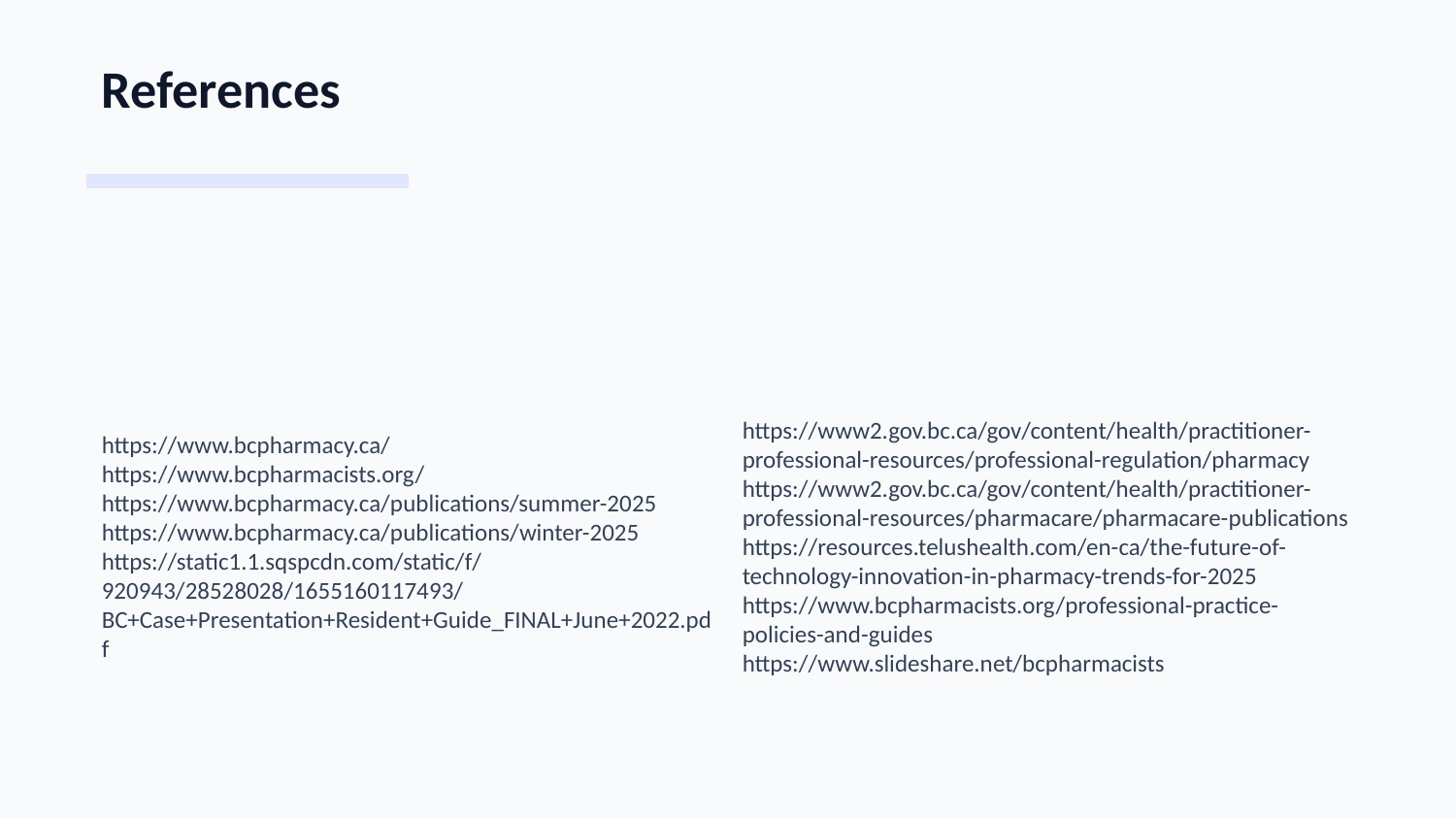

References

https://www.bcpharmacy.ca/
https://www.bcpharmacists.org/
https://www.bcpharmacy.ca/publications/summer-2025
https://www.bcpharmacy.ca/publications/winter-2025
https://static1.1.sqspcdn.com/static/f/920943/28528028/1655160117493/BC+Case+Presentation+Resident+Guide_FINAL+June+2022.pdf
https://www2.gov.bc.ca/gov/content/health/practitioner-professional-resources/professional-regulation/pharmacy
https://www2.gov.bc.ca/gov/content/health/practitioner-professional-resources/pharmacare/pharmacare-publications
https://resources.telushealth.com/en-ca/the-future-of-technology-innovation-in-pharmacy-trends-for-2025
https://www.bcpharmacists.org/professional-practice-policies-and-guides
https://www.slideshare.net/bcpharmacists